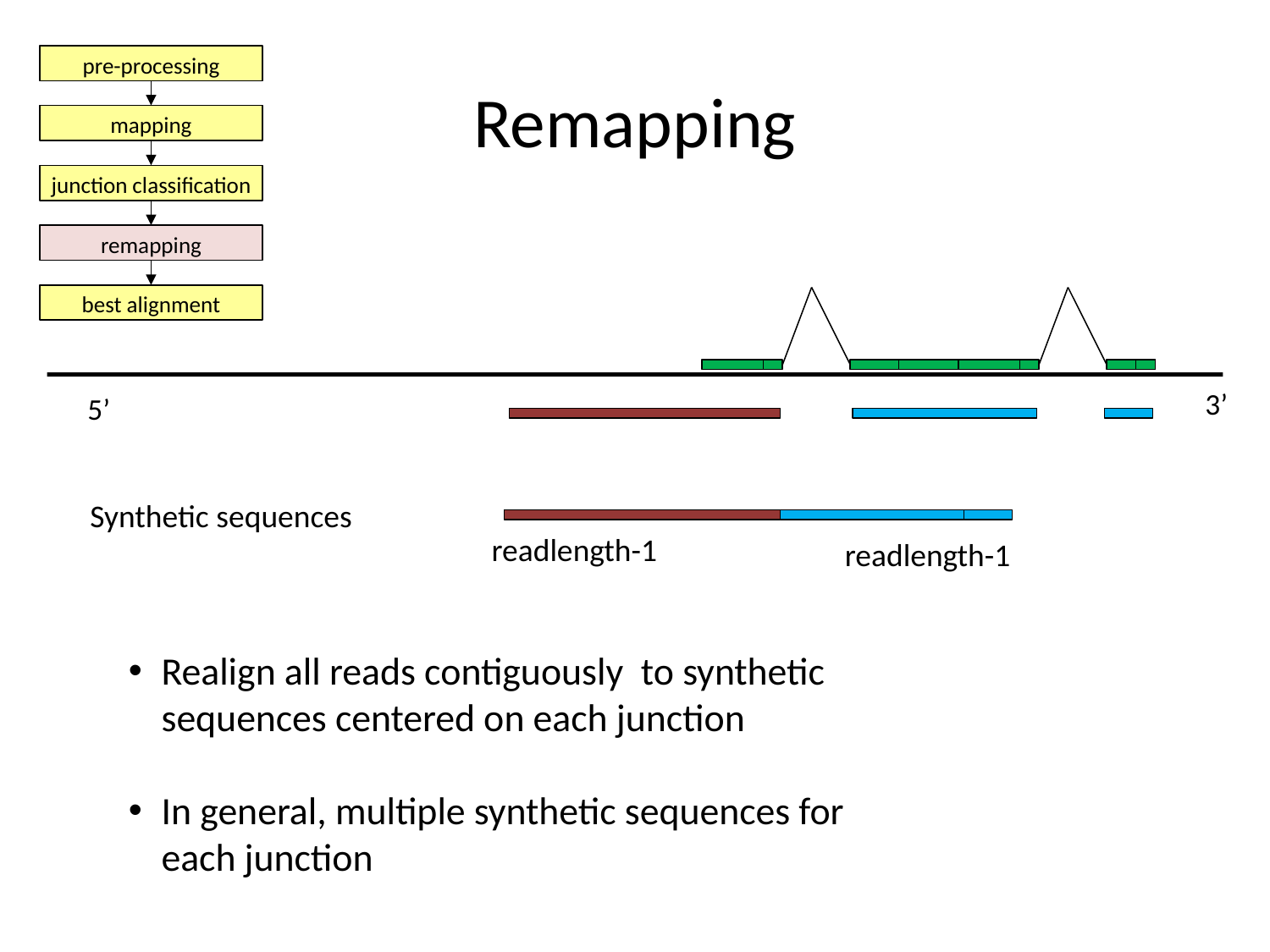

Remapping
pre-processing
mapping
junction classification
remapping
best alignment

3’
5’

Synthetic sequences

readlength-1
readlength-1
Realign all reads contiguously  to synthetic sequences centered on each junction

In general, multiple synthetic sequences for each junction